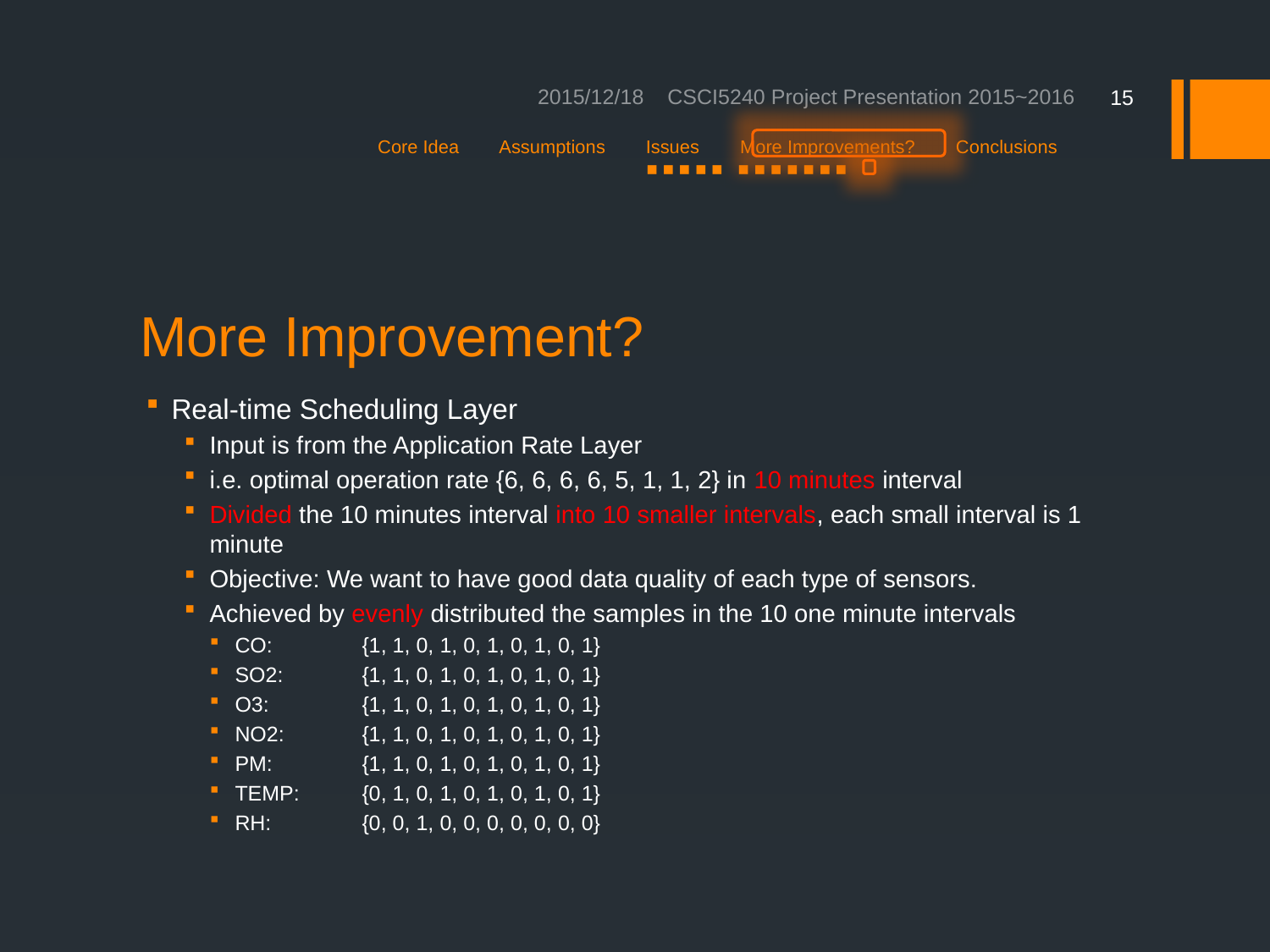

2015/12/18    CSCI5240 Project Presentation 2015~2016
15
Core Idea        Assumptions        Issues        More Improvements?        Conclusions
                                                     ■ ■ ■ ■ ■   ■ ■ ■ ■ ■ ■ ■

# More Improvement?
Real-time Scheduling Layer
Input is from the Application Rate Layer
i.e. optimal operation rate {6, 6, 6, 6, 5, 1, 1, 2} in 10 minutes interval
Divided the 10 minutes interval into 10 smaller intervals, each small interval is 1 minute
Objective: We want to have good data quality of each type of sensors.
Achieved by evenly distributed the samples in the 10 one minute intervals
CO:   	{1, 1, 0, 1, 0, 1, 0, 1, 0, 1}
SO2:	{1, 1, 0, 1, 0, 1, 0, 1, 0, 1}
O3: 	{1, 1, 0, 1, 0, 1, 0, 1, 0, 1}
NO2: 	{1, 1, 0, 1, 0, 1, 0, 1, 0, 1}
PM: 	{1, 1, 0, 1, 0, 1, 0, 1, 0, 1}
TEMP: 	{0, 1, 0, 1, 0, 1, 0, 1, 0, 1}
RH: 	{0, 0, 1, 0, 0, 0, 0, 0, 0, 0}